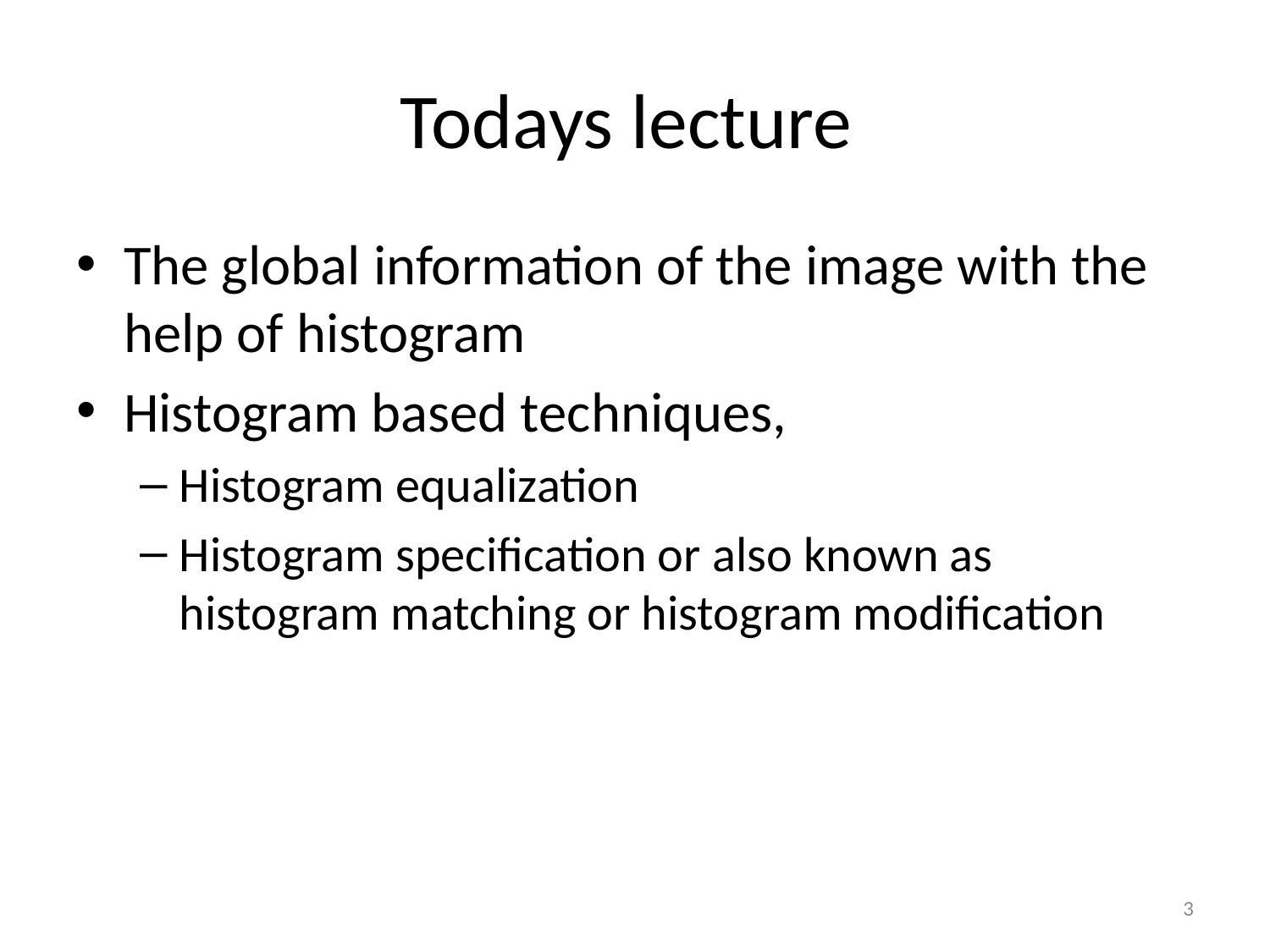

# Todays lecture
The global information of the image with the help of histogram
Histogram based techniques,
Histogram equalization
Histogram specification or also known as histogram matching or histogram modification
3